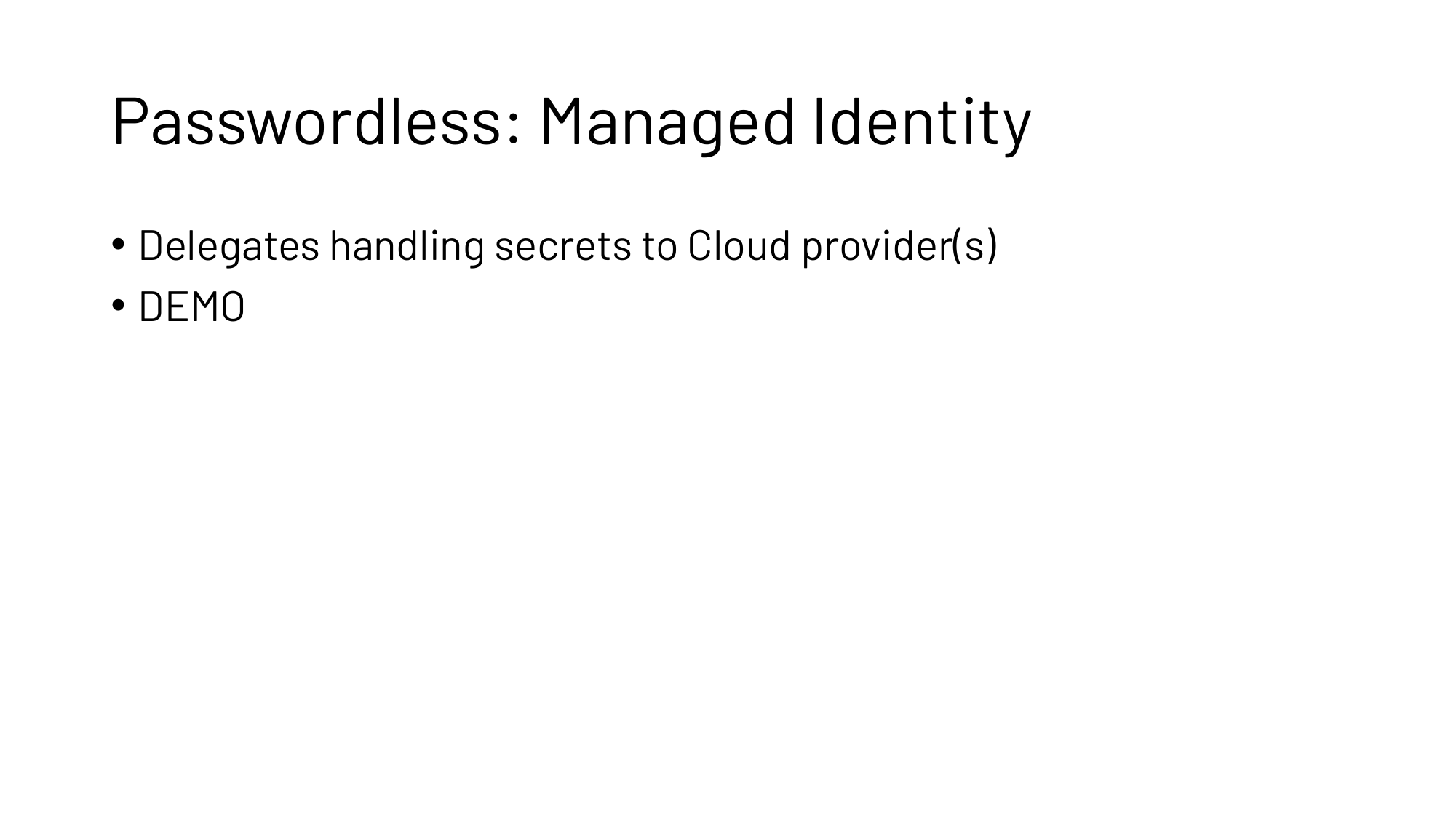

# Passwordless: Managed Identity
Delegates handling secrets to Cloud provider(s)
DEMO